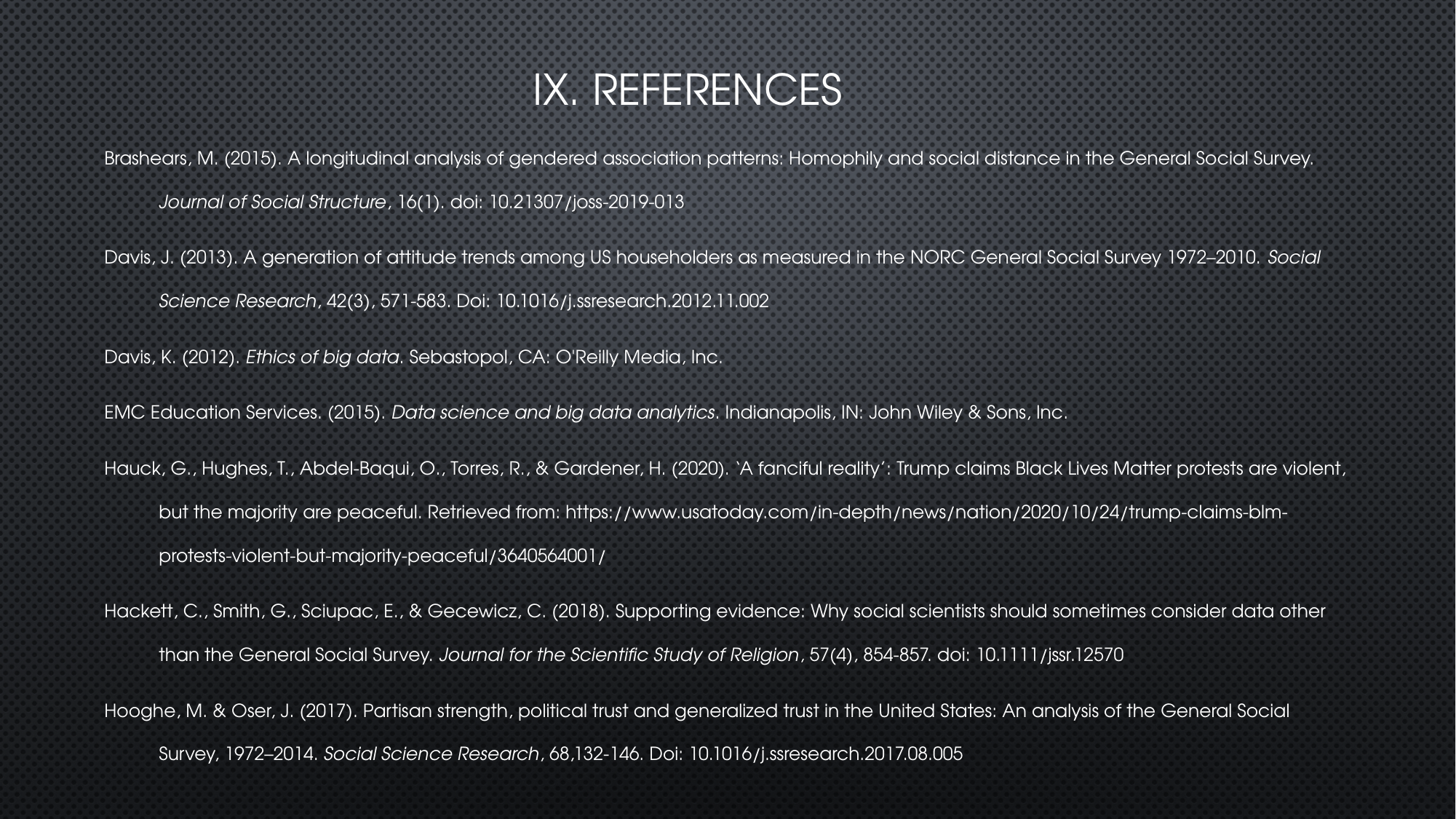

# ix. References
Brashears, M. (2015). A longitudinal analysis of gendered association patterns: Homophily and social distance in the General Social Survey. Journal of Social Structure, 16(1). doi: 10.21307/joss-2019-013
Davis, J. (2013). A generation of attitude trends among US householders as measured in the NORC General Social Survey 1972–2010. Social Science Research, 42(3), 571-583. Doi: 10.1016/j.ssresearch.2012.11.002
Davis, K. (2012). Ethics of big data. Sebastopol, CA: O'Reilly Media, Inc.
EMC Education Services. (2015). Data science and big data analytics. Indianapolis, IN: John Wiley & Sons, Inc.
Hauck, G., Hughes, T., Abdel-Baqui, O., Torres, R., & Gardener, H. (2020). ‘A fanciful reality’: Trump claims Black Lives Matter protests are violent, but the majority are peaceful. Retrieved from: https://www.usatoday.com/in-depth/news/nation/2020/10/24/trump-claims-blm-protests-violent-but-majority-peaceful/3640564001/
Hackett, C., Smith, G., Sciupac, E., & Gecewicz, C. (2018). Supporting evidence: Why social scientists should sometimes consider data other than the General Social Survey. Journal for the Scientific Study of Religion, 57(4), 854-857. doi: 10.1111/jssr.12570
Hooghe, M. & Oser, J. (2017). Partisan strength, political trust and generalized trust in the United States: An analysis of the General Social Survey, 1972–2014. Social Science Research, 68,132-146. Doi: 10.1016/j.ssresearch.2017.08.005